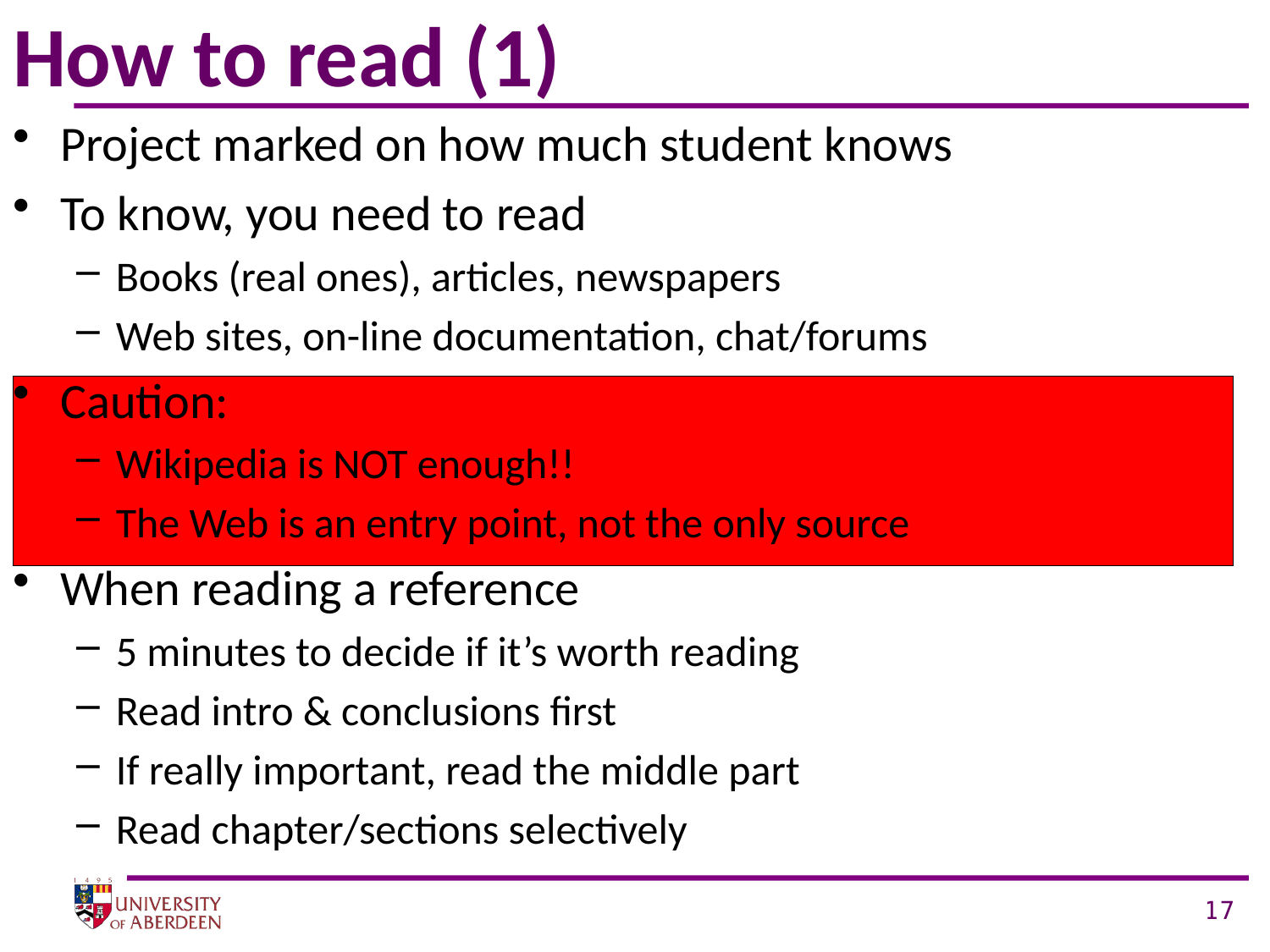

# How to read (1)
Project marked on how much student knows
To know, you need to read
Books (real ones), articles, newspapers
Web sites, on-line documentation, chat/forums
Caution:
Wikipedia is NOT enough!!
The Web is an entry point, not the only source
When reading a reference
5 minutes to decide if it’s worth reading
Read intro & conclusions first
If really important, read the middle part
Read chapter/sections selectively

17